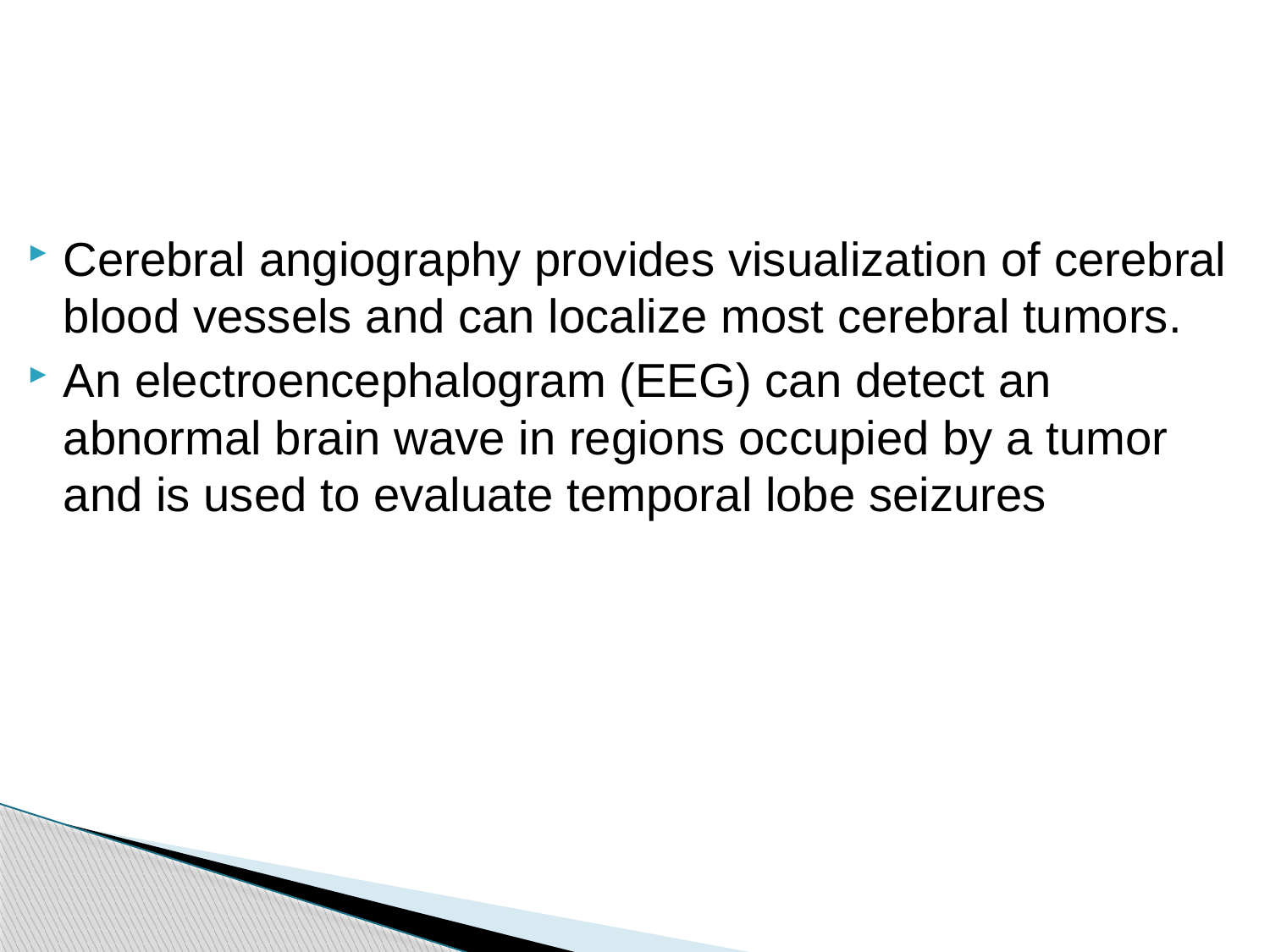

#
Cerebral angiography provides visualization of cerebral blood vessels and can localize most cerebral tumors.
An electroencephalogram (EEG) can detect an abnormal brain wave in regions occupied by a tumor and is used to evaluate temporal lobe seizures